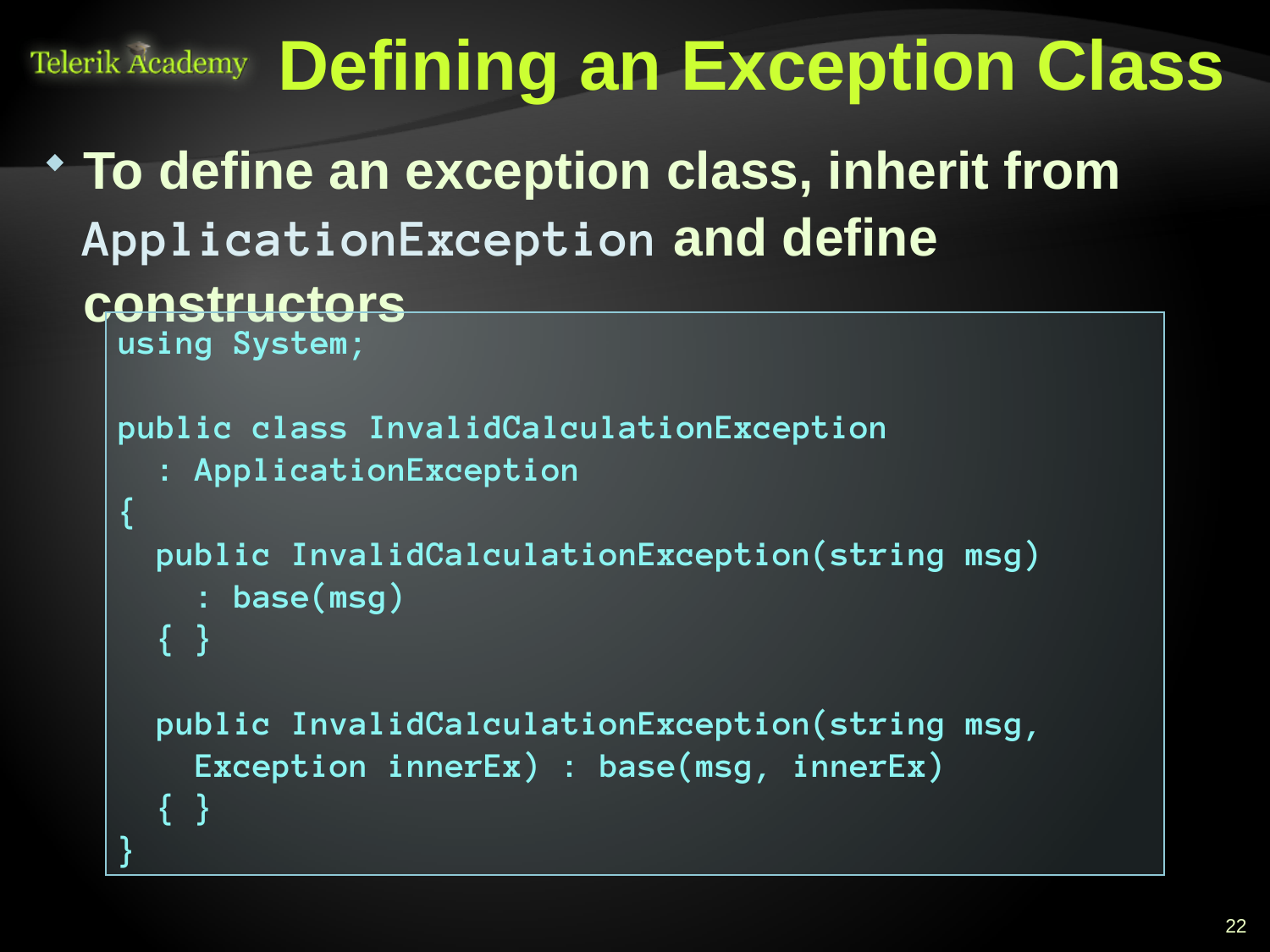

# Defining an Exception Class
To define an exception class, inherit from ApplicationException and define constructors
using System;

public class InvalidCalculationException
  : ApplicationException
{
  public InvalidCalculationException(string msg)
    : base(msg)
  { }

  public InvalidCalculationException(string msg,
    Exception innerEx) : base(msg, innerEx)
  { }
}
22